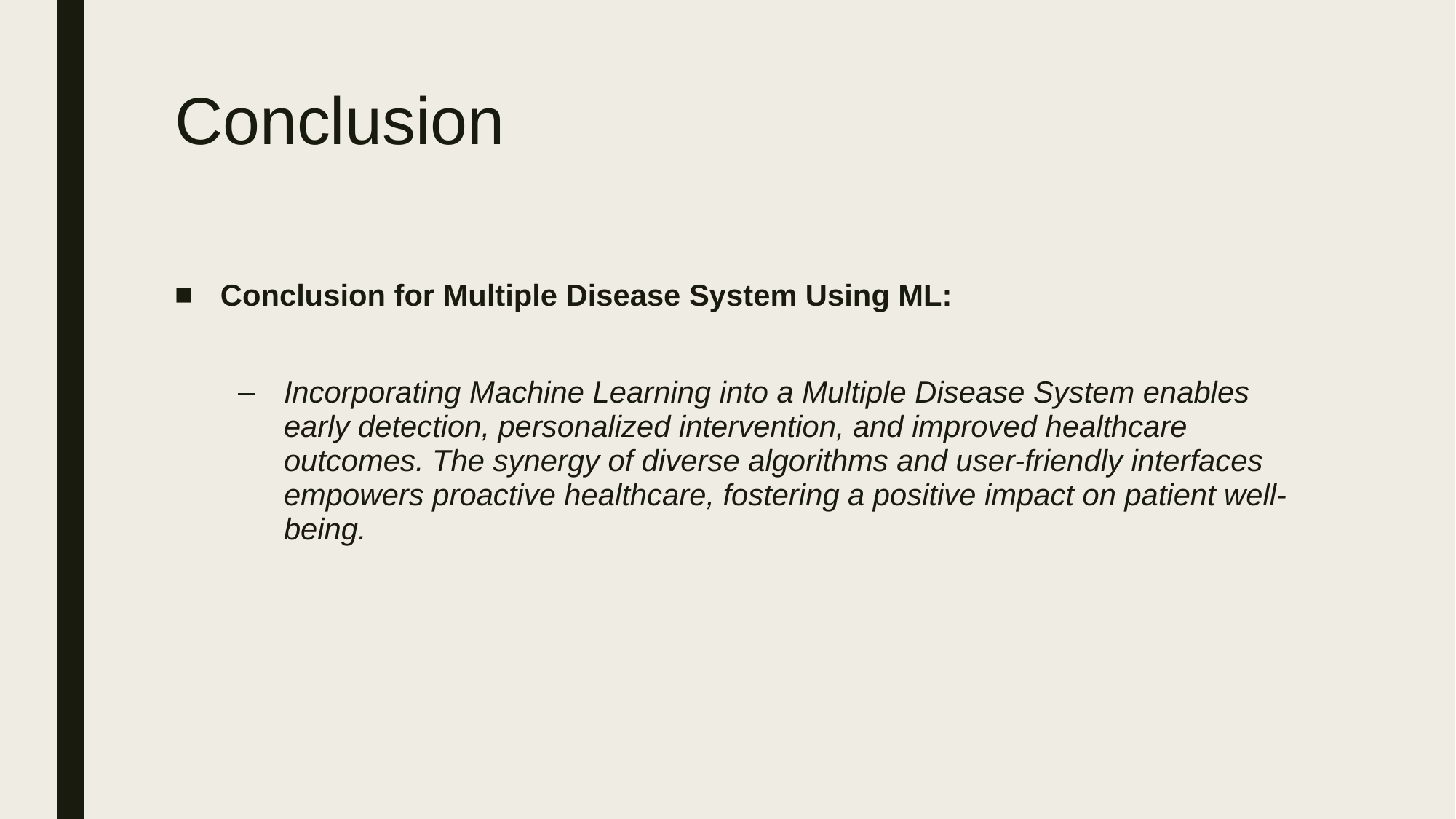

# Conclusion
Conclusion for Multiple Disease System Using ML:

Incorporating Machine Learning into a Multiple Disease System enables early detection, personalized intervention, and improved healthcare outcomes. The synergy of diverse algorithms and user-friendly interfaces empowers proactive healthcare, fostering a positive impact on patient well-being.